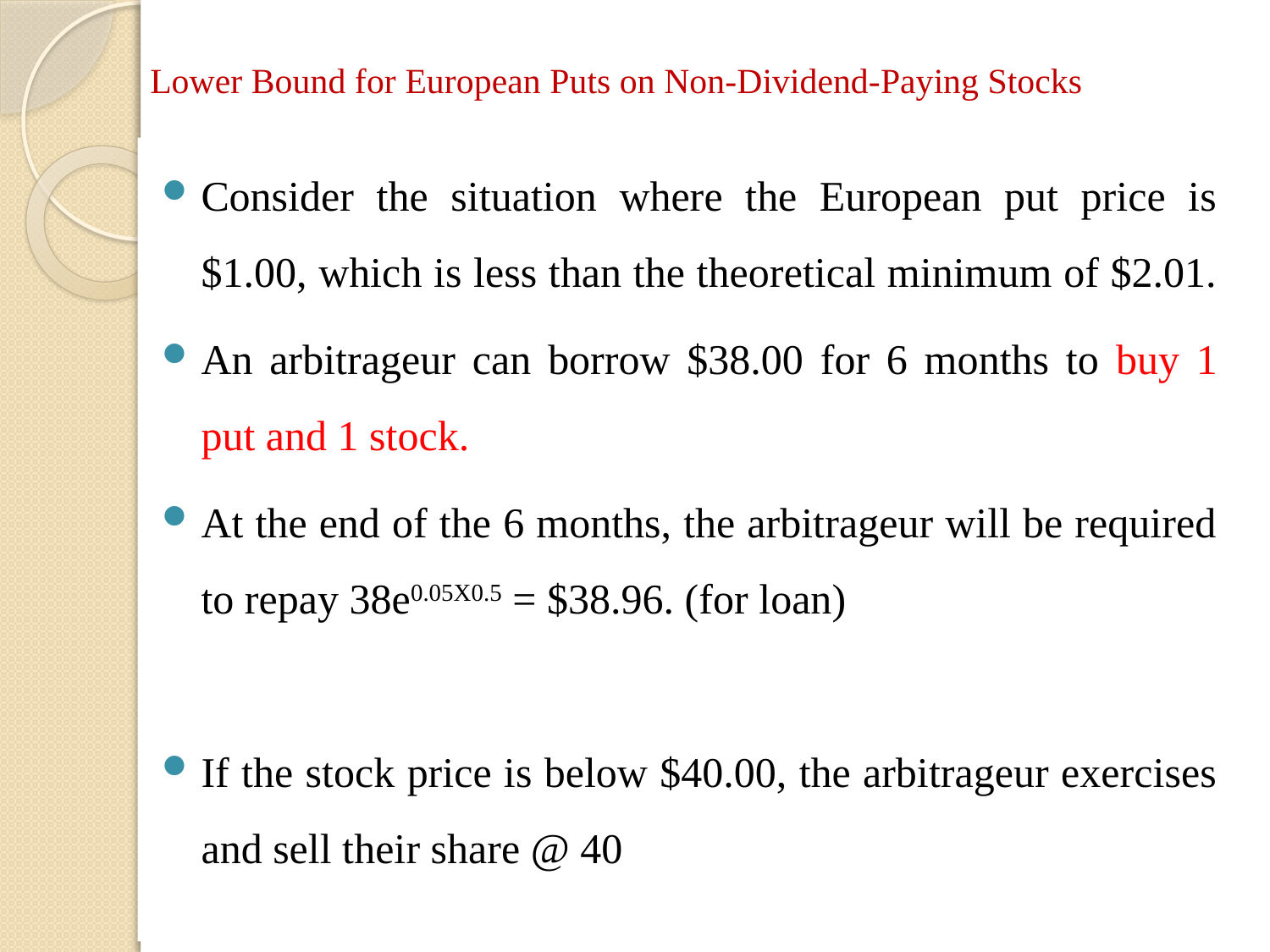

# Lower Bound for European Puts on Non-Dividend-Paying Stocks
Consider the situation where the European put price is $1.00, which is less than the theoretical minimum of $2.01.
An arbitrageur can borrow $38.00 for 6 months to buy 1 put and 1 stock.
At the end of the 6 months, the arbitrageur will be required to repay 38e0.05X0.5 = $38.96. (for loan)

If the stock price is below $40.00, the arbitrageur exercises and sell their share @ 40